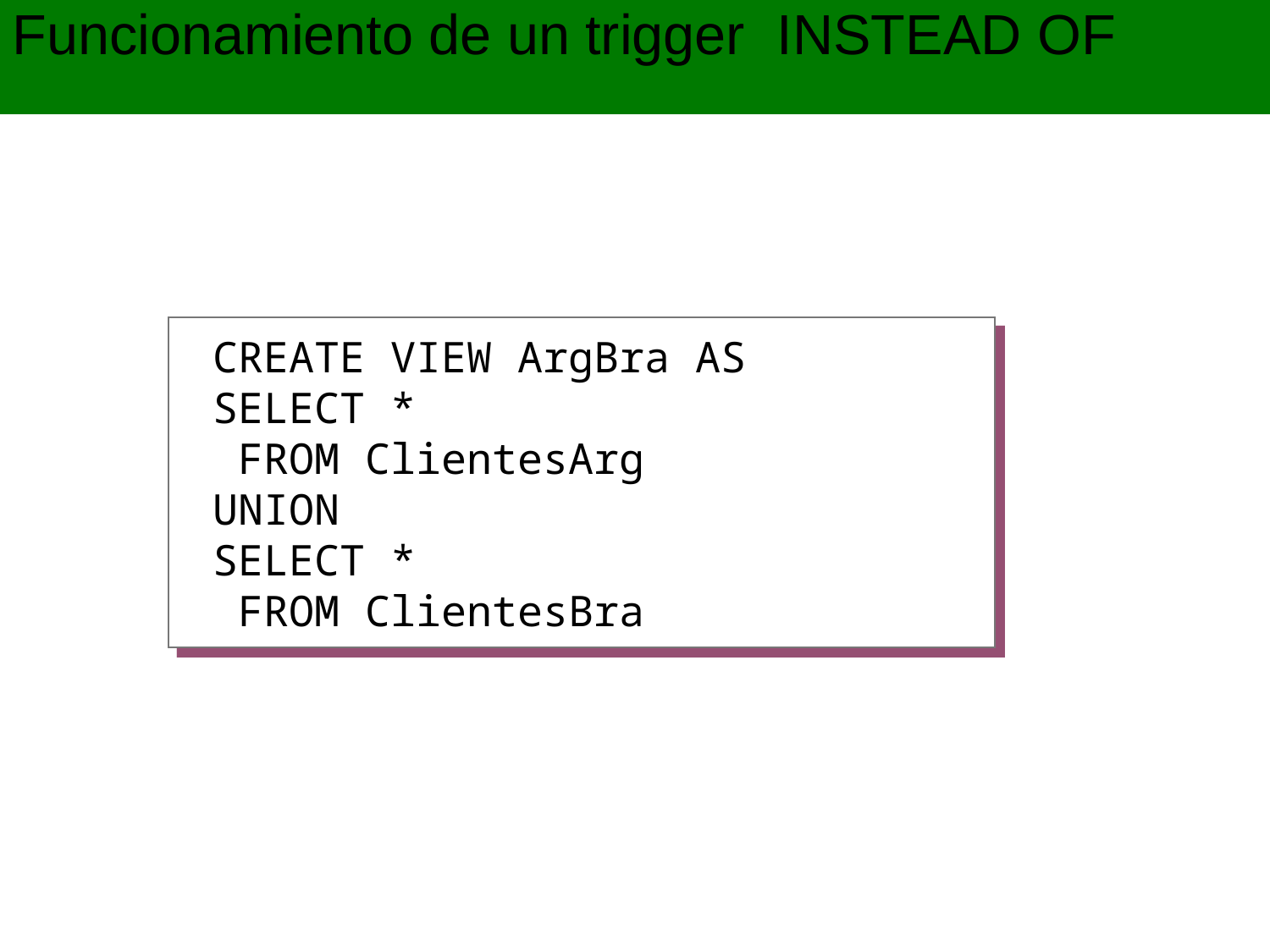

Funcionamiento de un trigger  INSTEAD OF
CREATE VIEW ArgBra AS
SELECT *
 FROM ClientesArg
UNION
SELECT *
 FROM ClientesBra